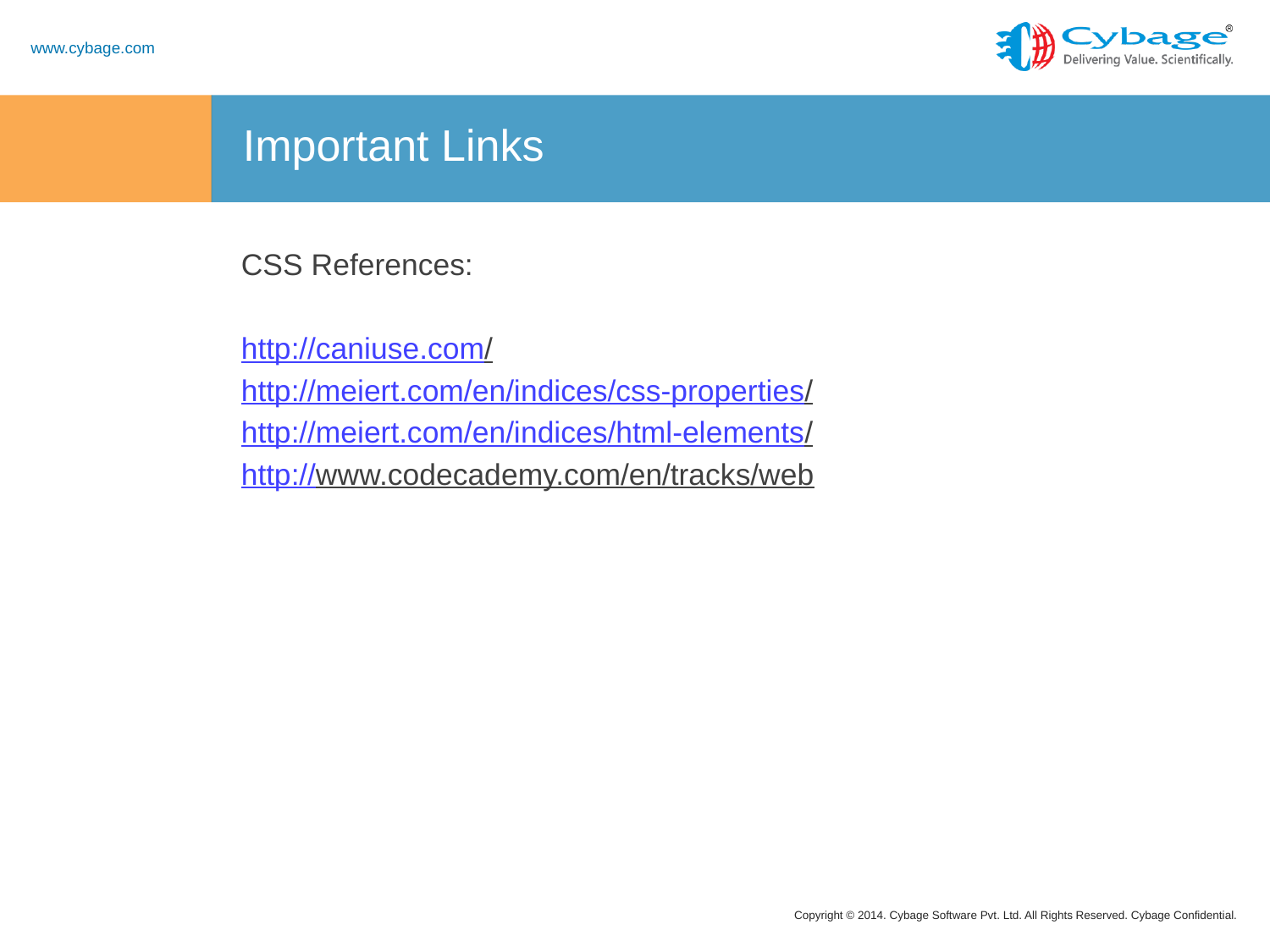

# Important Links
CSS References:

http://caniuse.com/
http://meiert.com/en/indices/css-properties/
http://meiert.com/en/indices/html-elements/
http://www.codecademy.com/en/tracks/web